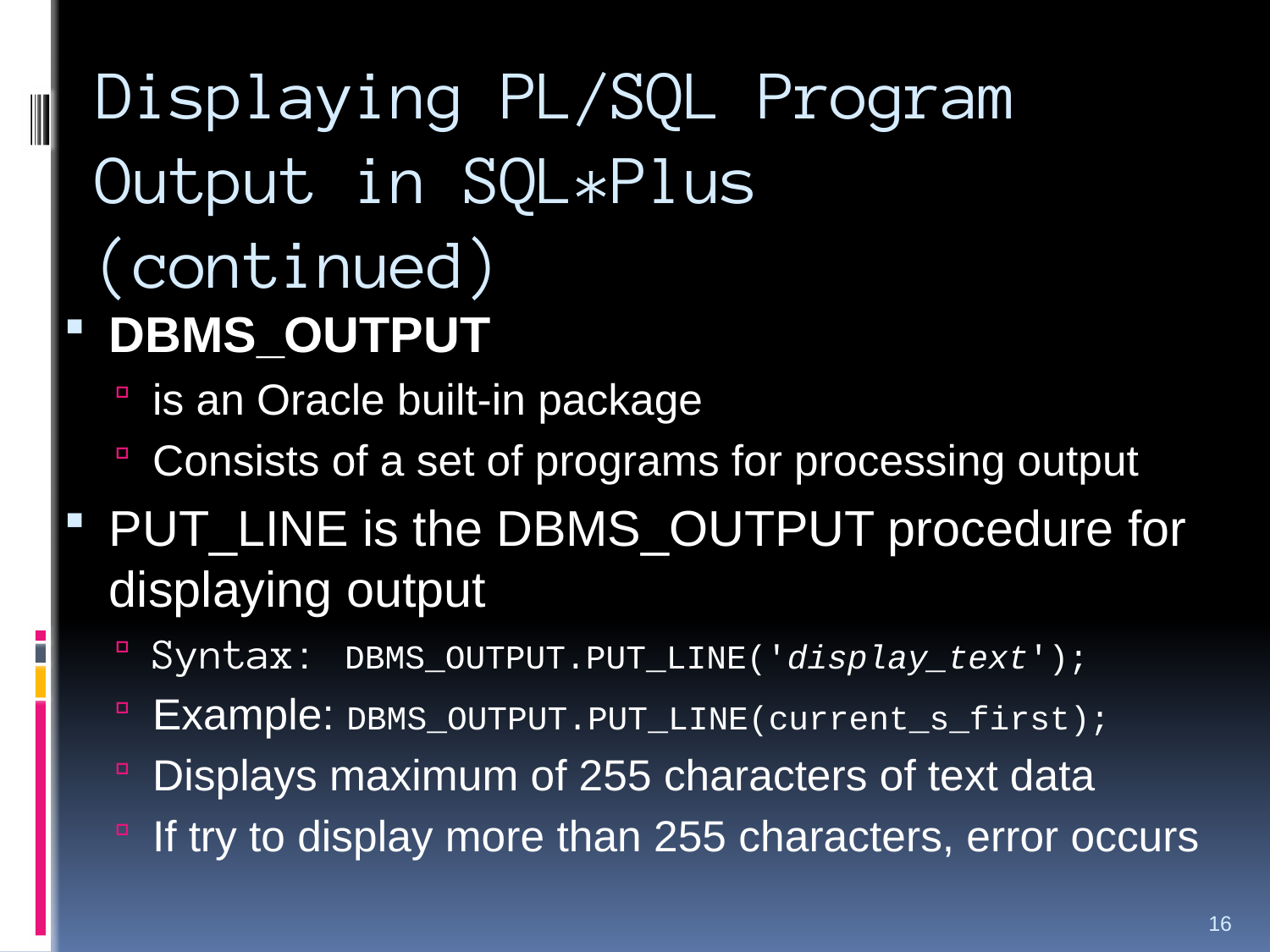

# Displaying PL/SQL Program Output in SQL*Plus (continued)
DBMS_OUTPUT
is an Oracle built-in package
Consists of a set of programs for processing output
PUT_LINE is the DBMS_OUTPUT procedure for displaying output
Syntax: DBMS_OUTPUT.PUT_LINE('display_text');
Example: DBMS_OUTPUT.PUT_LINE(current_s_first);
Displays maximum of 255 characters of text data
If try to display more than 255 characters, error occurs
16